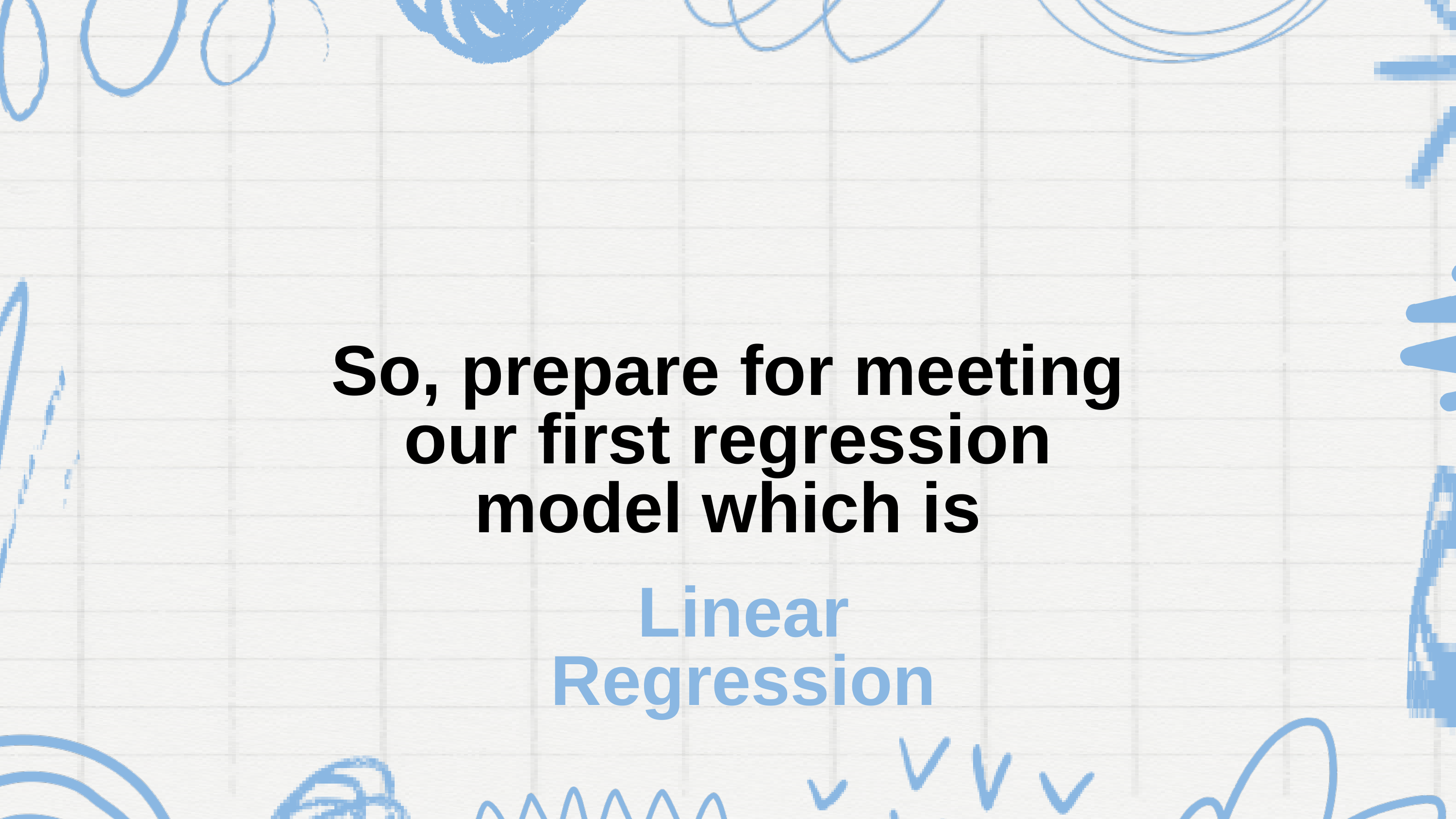

So, prepare for meeting our first regression model which is

Linear Regression